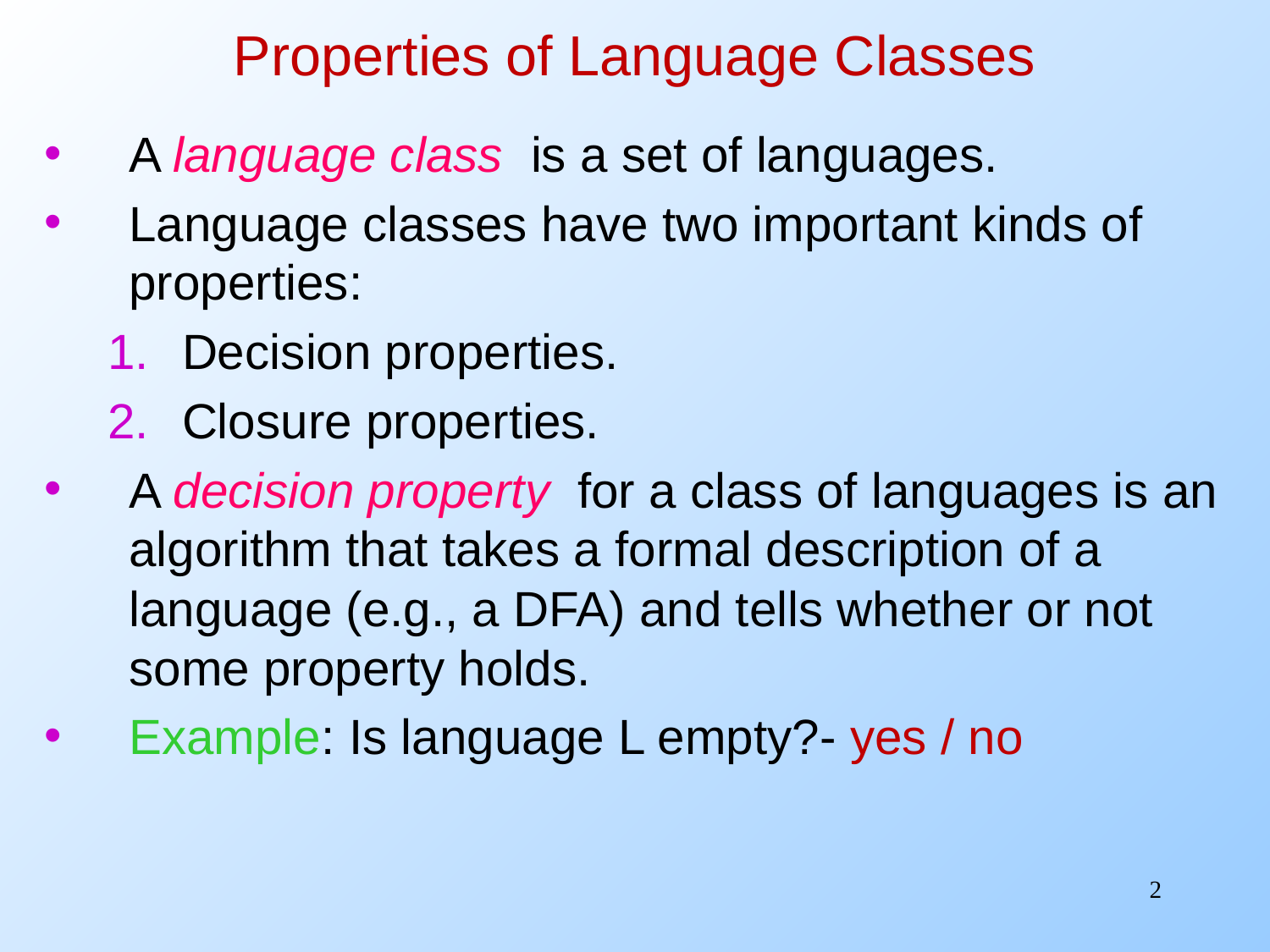

# Properties of Language Classes
A language class  is a set of languages.
Language classes have two important kinds of properties:
Decision properties.
Closure properties.
A decision property  for a class of languages is an algorithm that takes a formal description of a language (e.g., a DFA) and tells whether or not some property holds.
Example: Is language L empty?- yes / no

2